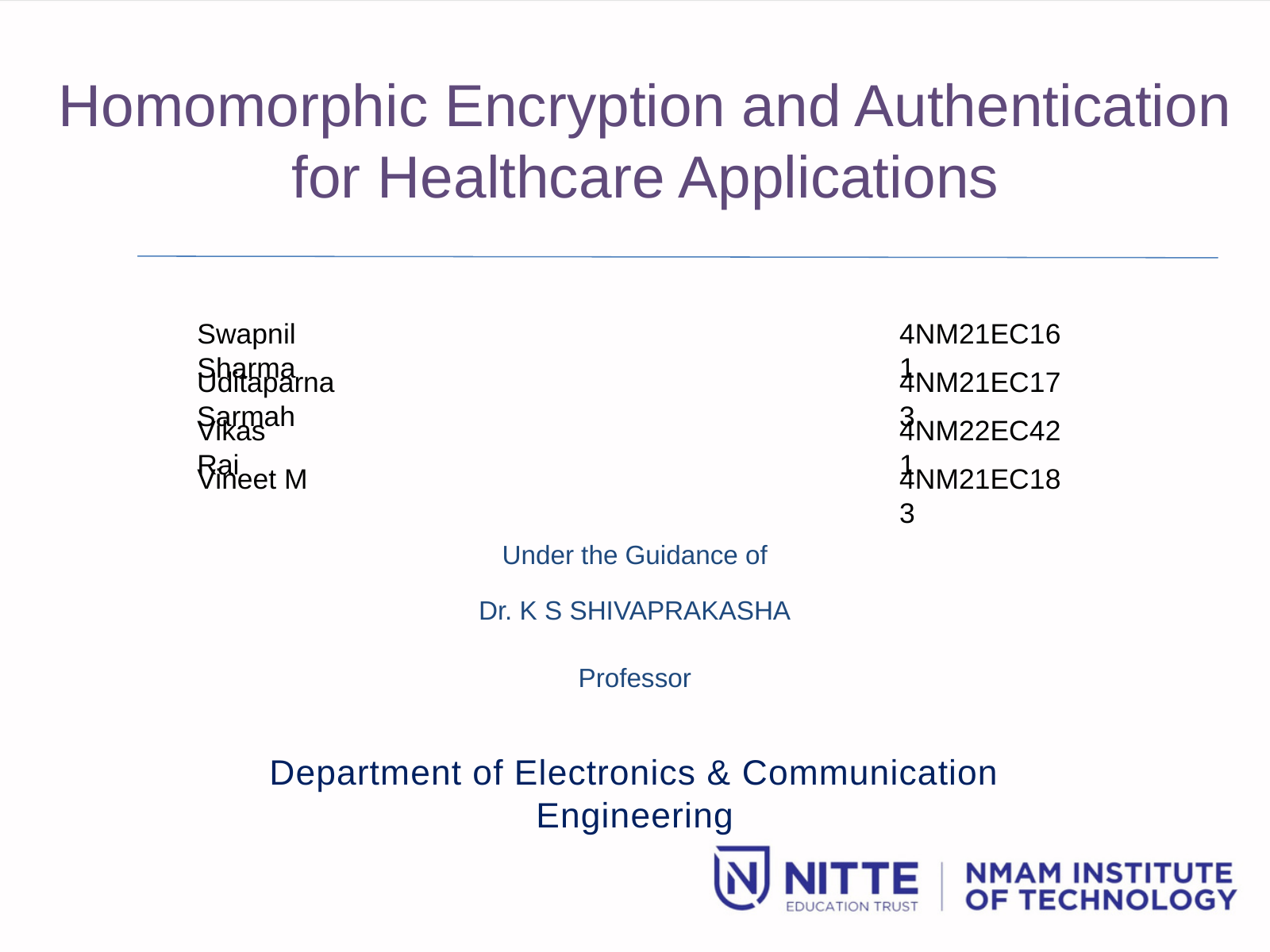

Homomorphic Encryption and Authentication for Healthcare Applications

Under the Guidance of

Dr. K S SHIVAPRAKASHA

Professor
Swapnil Sharma
4NM21EC161
Uditaparna Sarmah
4NM21EC173
Vikas Rai
4NM22EC421
Vineet M
4NM21EC183
Department of Electronics & Communication Engineering